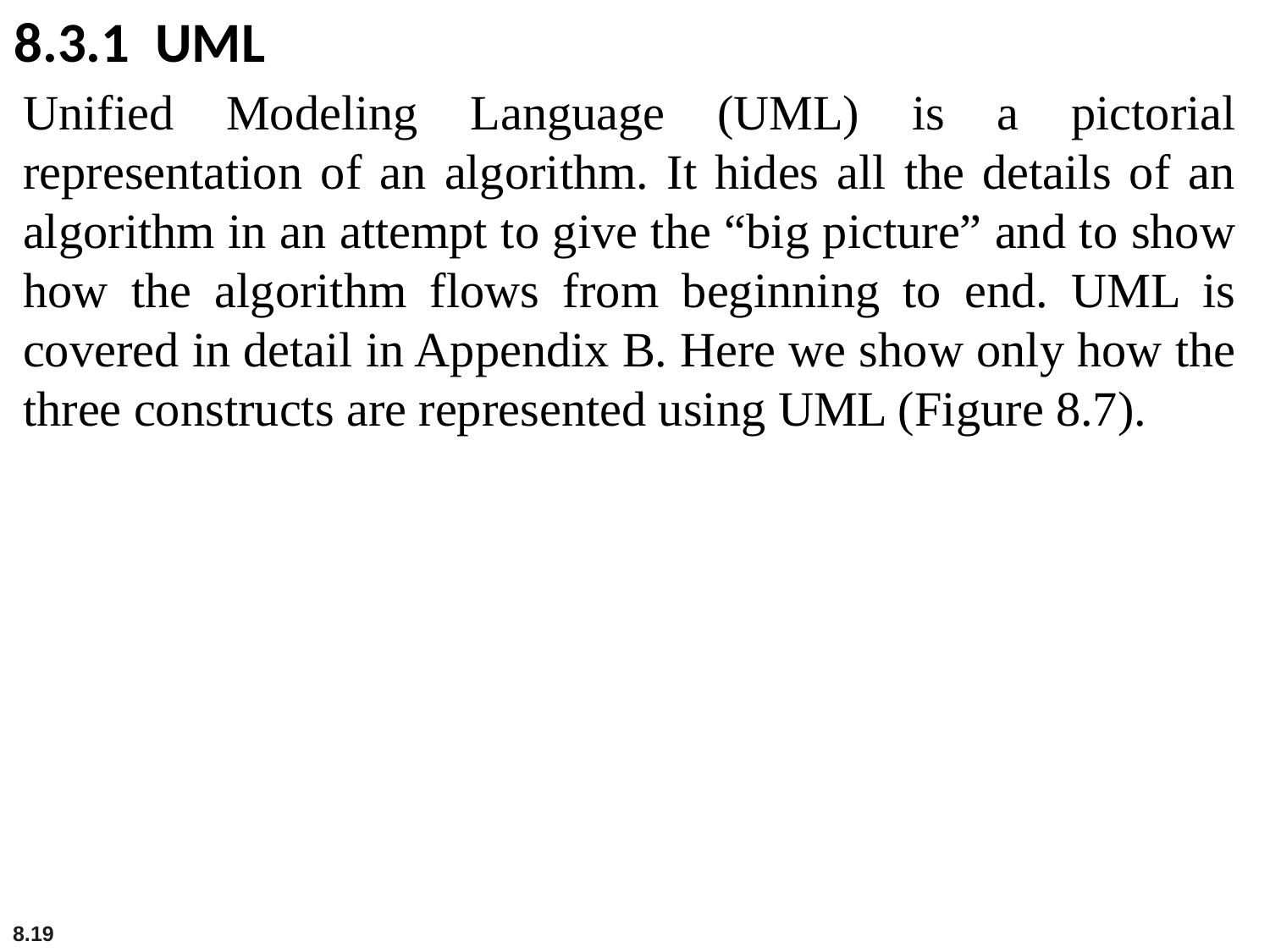

8.3.1  UML
Unified Modeling Language (UML) is a pictorial representation of an algorithm. It hides all the details of an algorithm in an attempt to give the “big picture” and to show how the algorithm flows from beginning to end. UML is covered in detail in Appendix B. Here we show only how the three constructs are represented using UML (Figure 8.7).
8.19